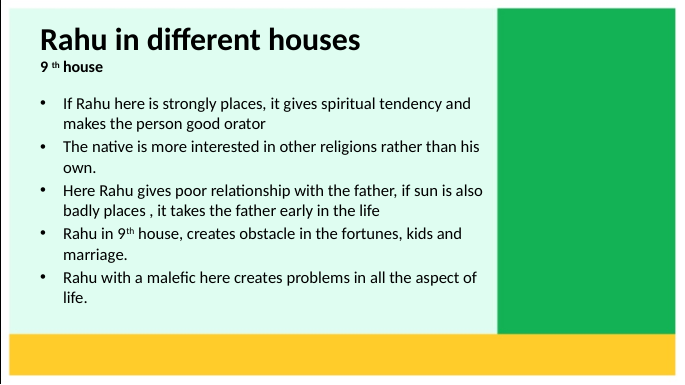

# Rahu in different houses 9 th house
If Rahu here is strongly places, it gives spiritual tendency and makes the person good orator
The native is more interested in other religions rather than his own.
Here Rahu gives poor relationship with the father, if sun is also badly places , it takes the father early in the life
Rahu in 9th house, creates obstacle in the fortunes, kids and marriage.
Rahu with a malefic here creates problems in all the aspect of life.